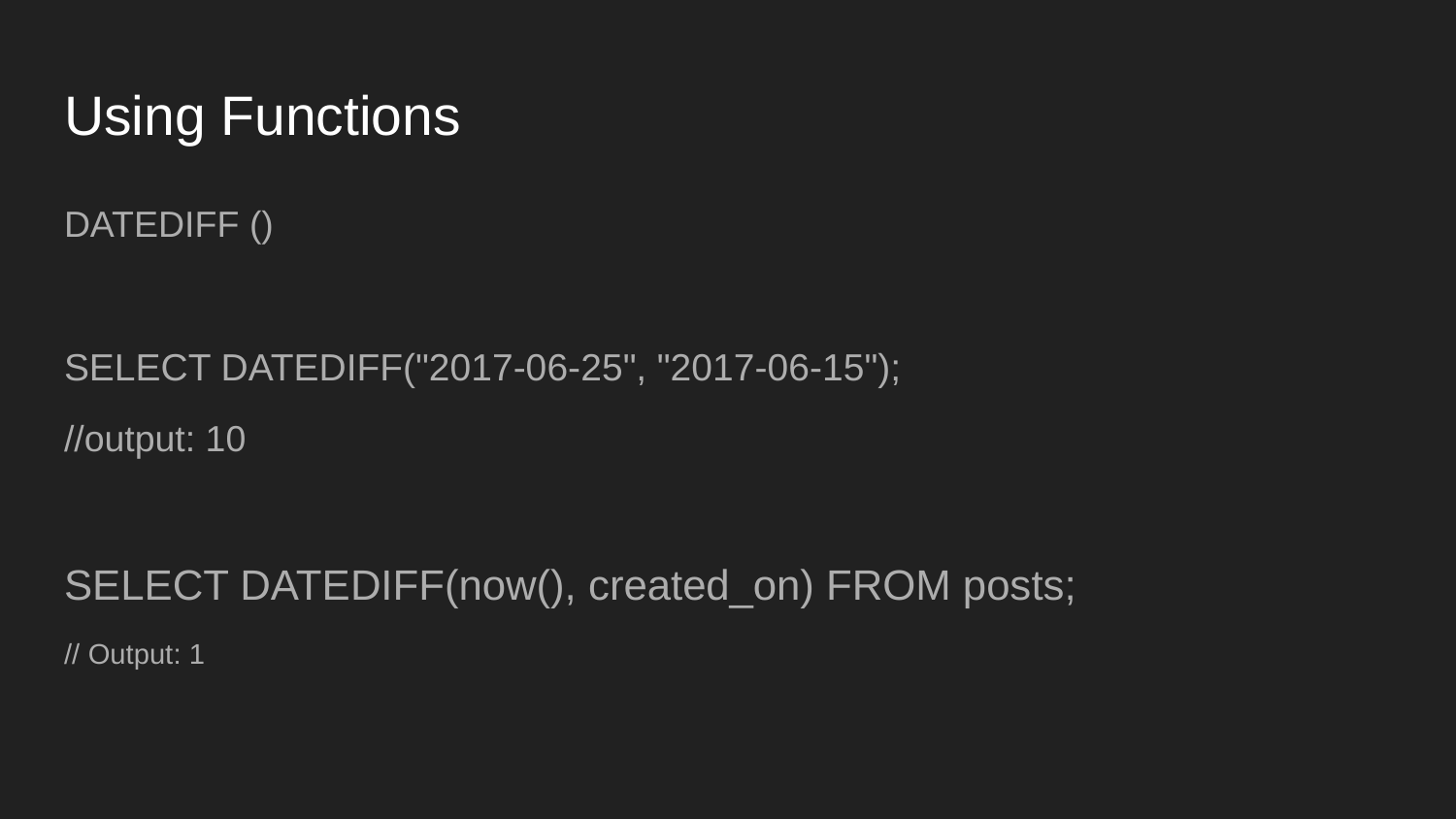

# Using Functions
DATEDIFF ()

SELECT DATEDIFF("2017-06-25", "2017-06-15");
//output: 10

SELECT DATEDIFF(now(), created_on) FROM posts;
// Output: 1